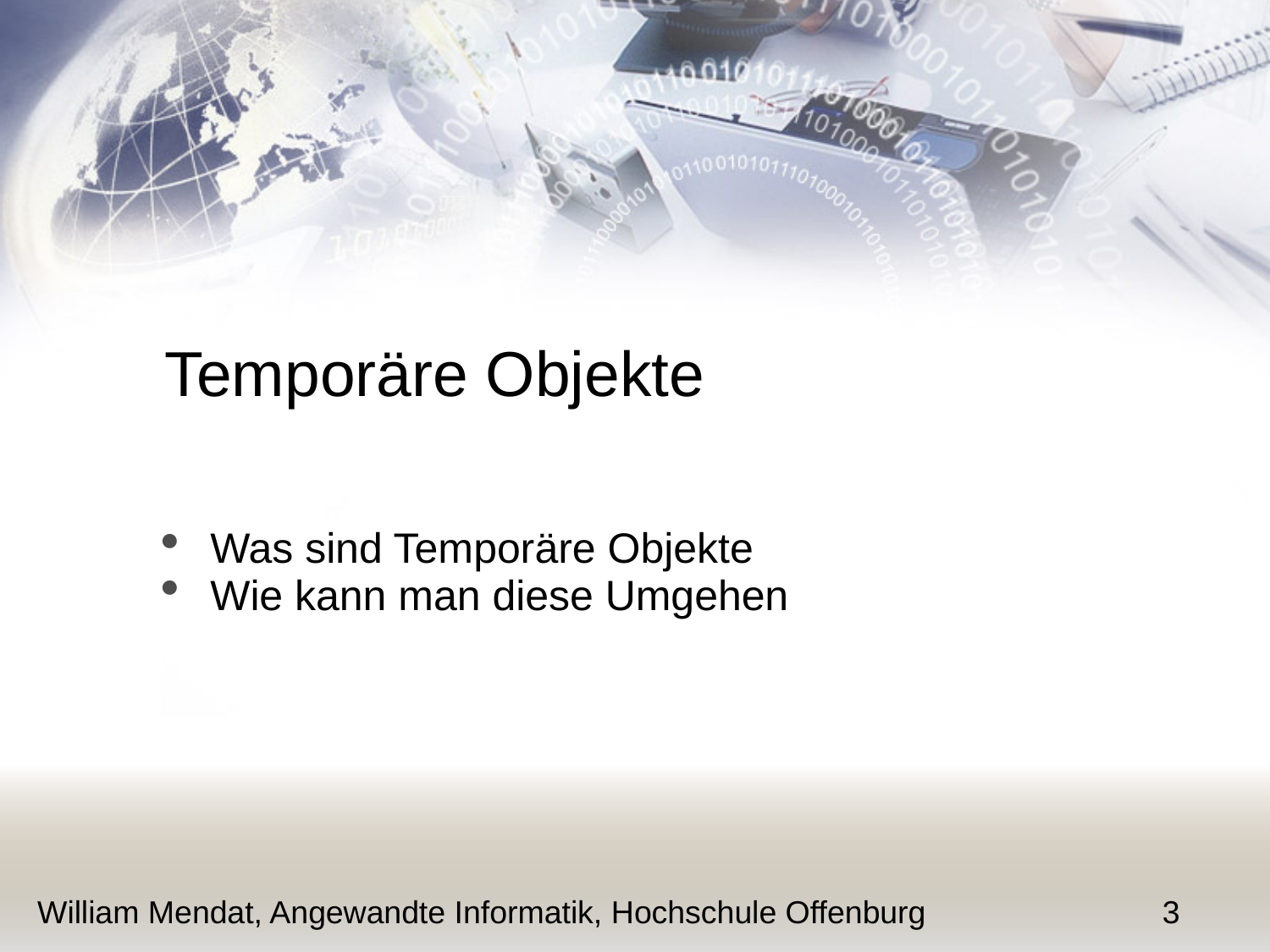

Temporäre Objekte
Was sind Temporäre Objekte
Wie kann man diese Umgehen

William Mendat, Angewandte Informatik, Hochschule Offenburg
3